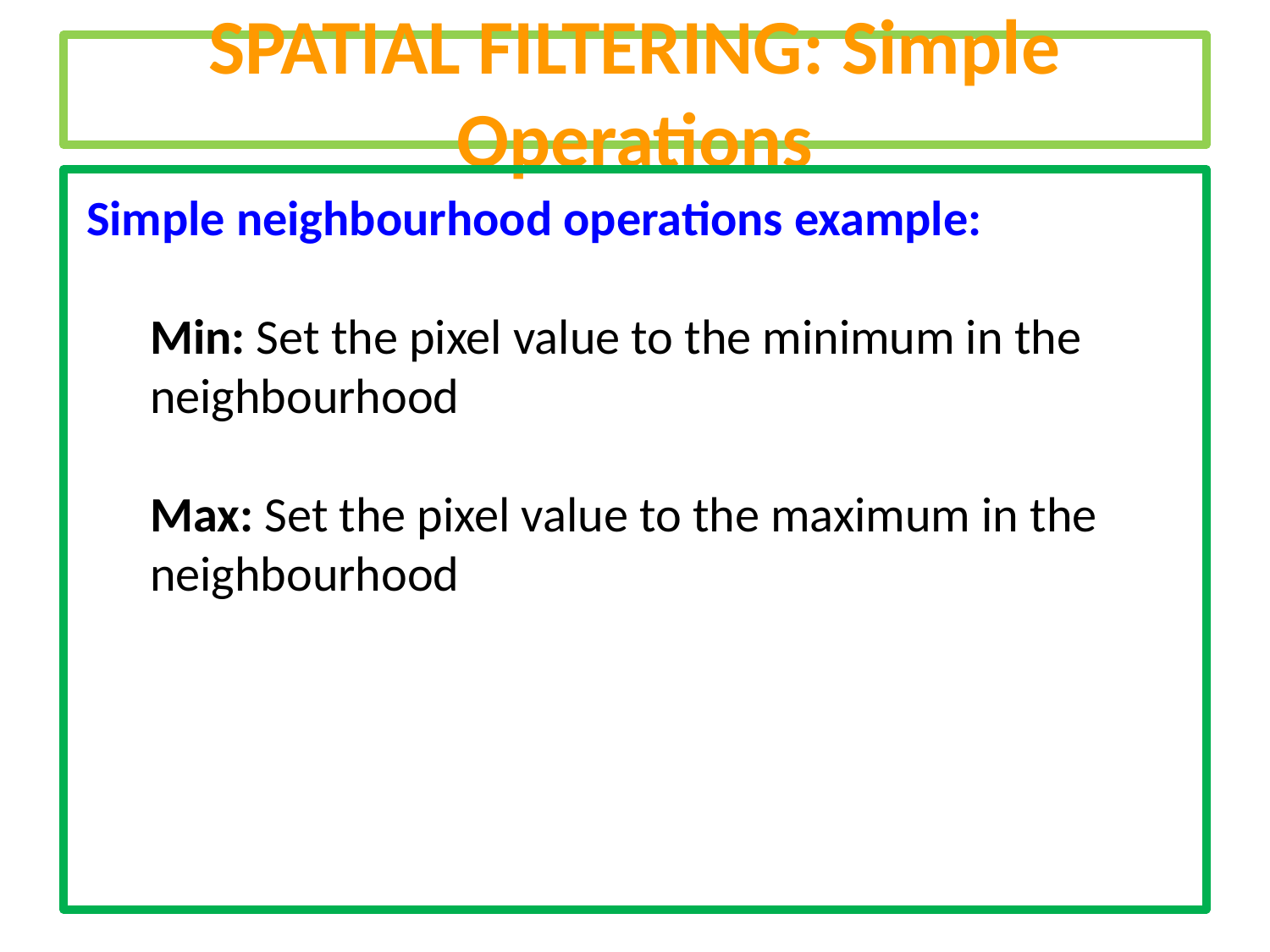

SPATIAL FILTERING: Simple Operations

Simple neighbourhood operations example:

Min: Set the pixel value to the minimum in the neighbourhood

Max: Set the pixel value to the maximum in the neighbourhood